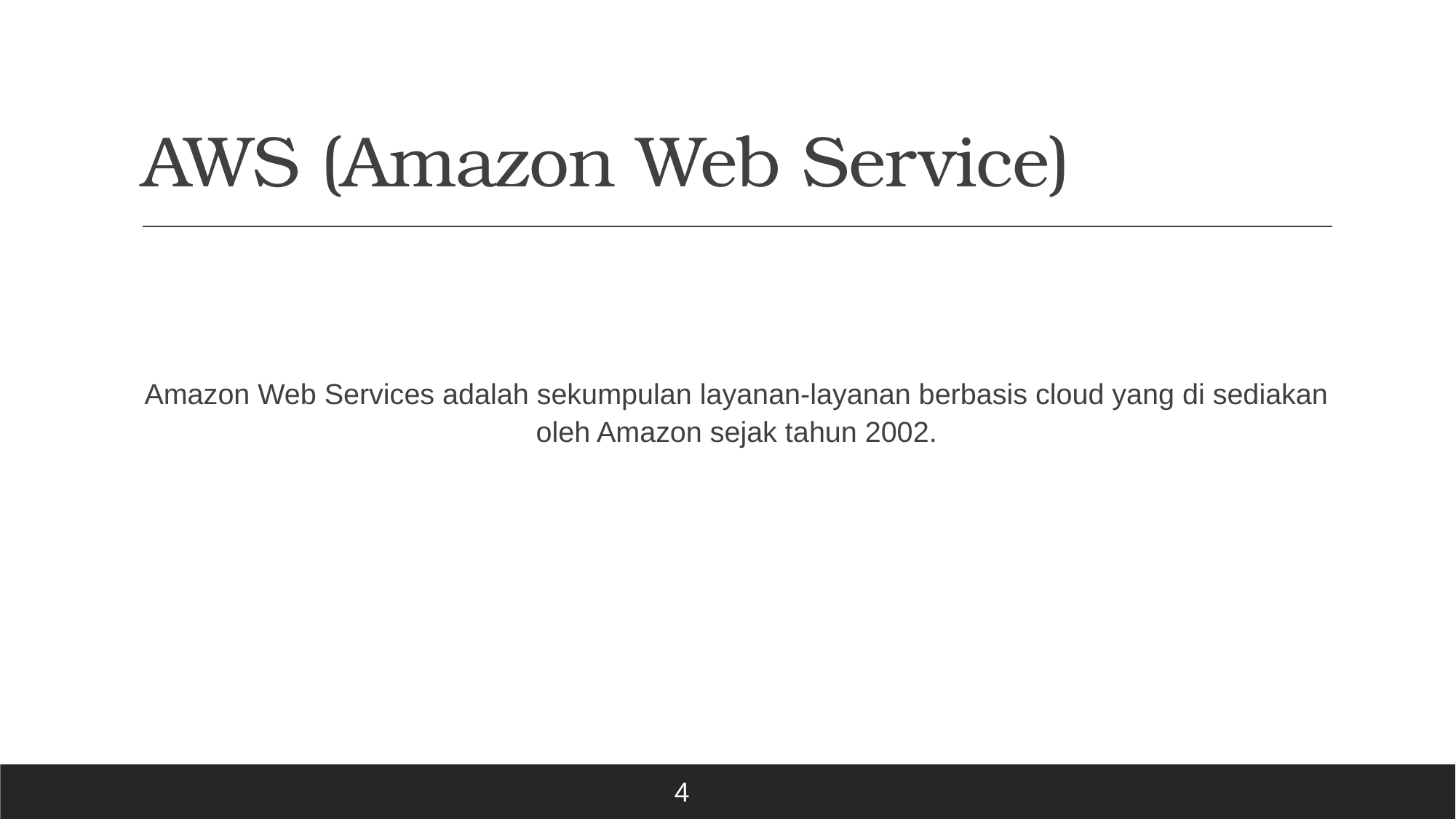

# AWS (Amazon Web Service)

Amazon Web Services adalah sekumpulan layanan-layanan berbasis cloud yang di sediakan oleh Amazon sejak tahun 2002.
4